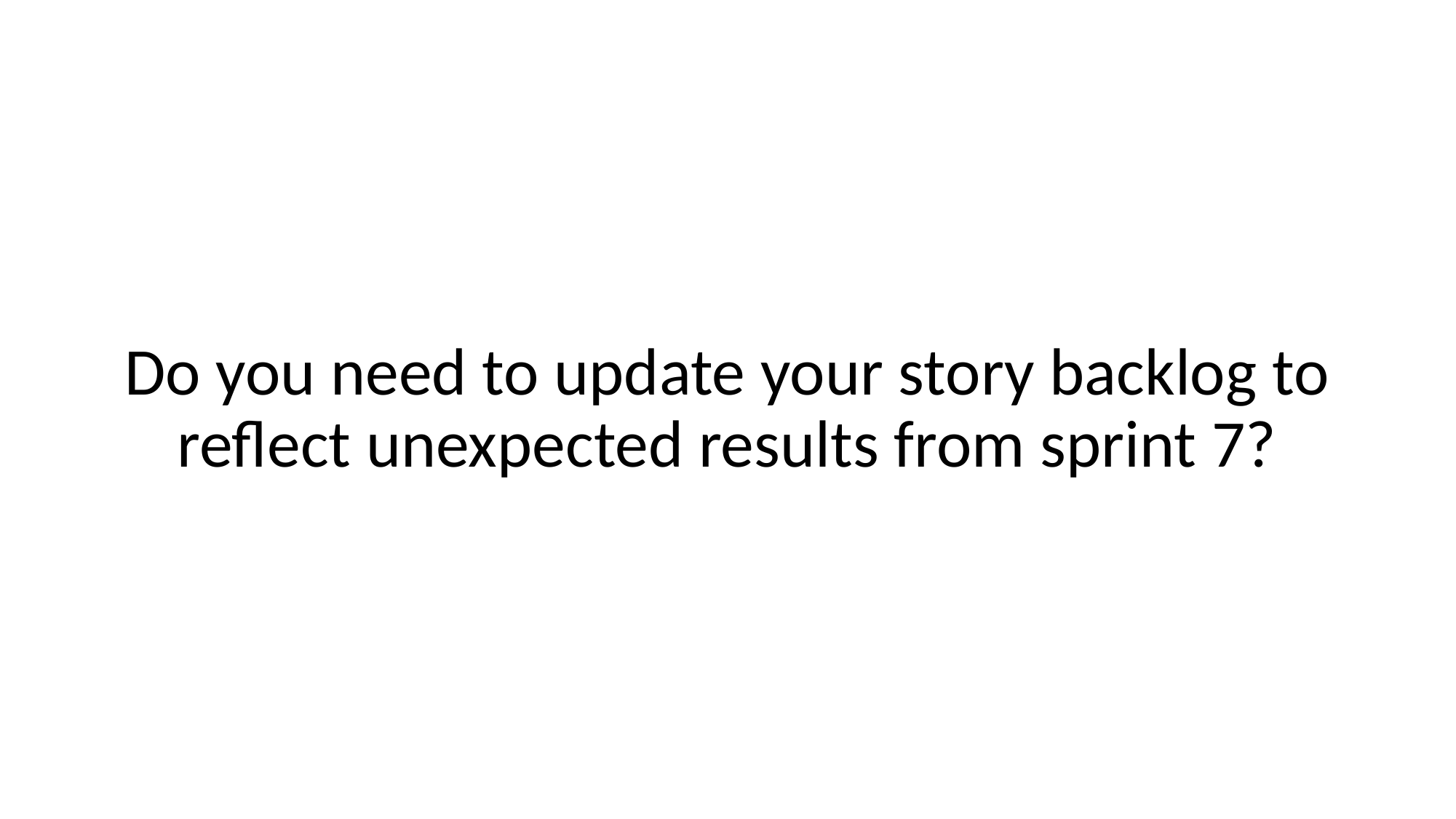

Do you need to update your story backlog to reflect unexpected results from sprint 7?